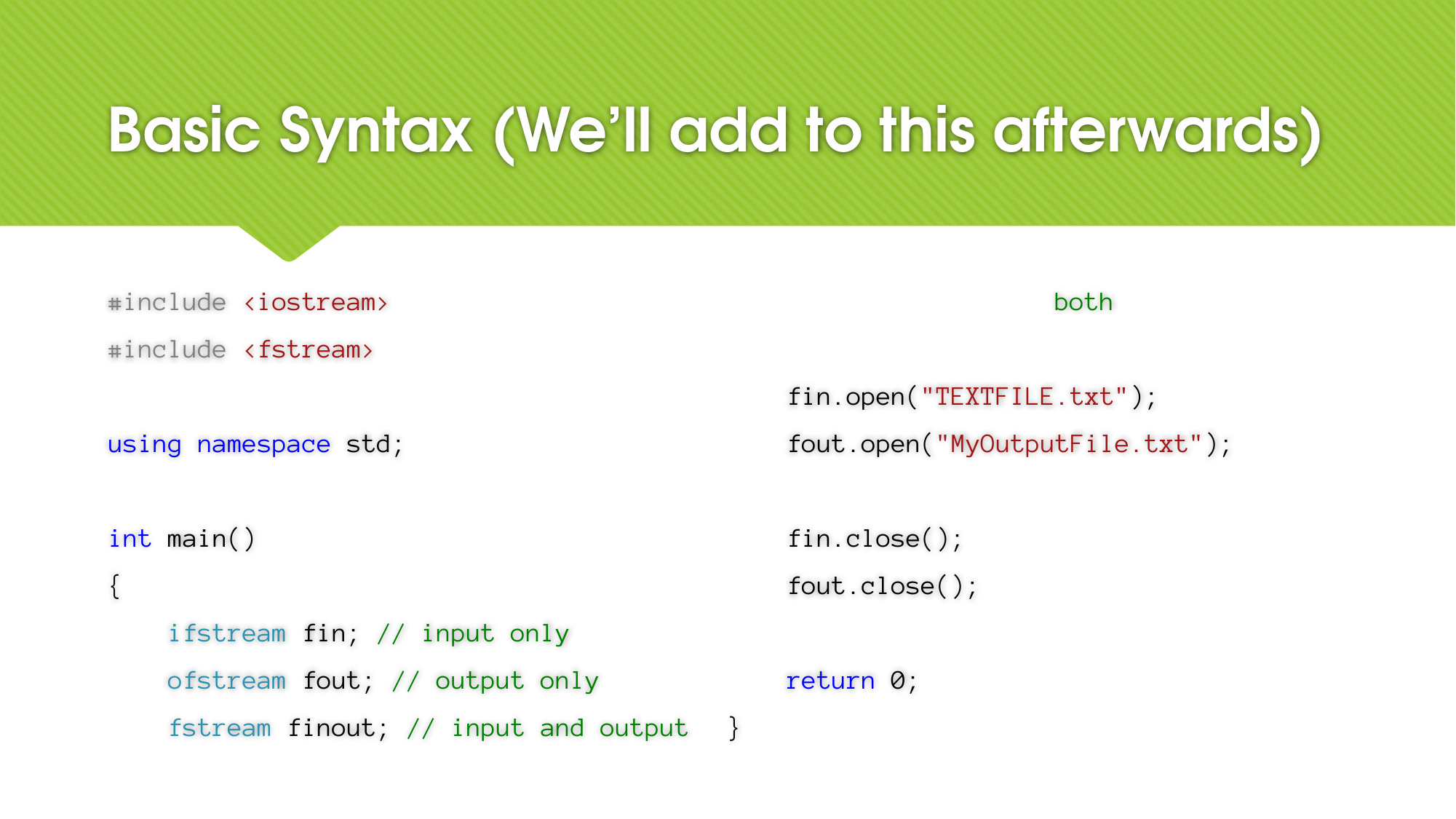

# Basic Syntax (We’ll add to this afterwards)
#include <iostream>
#include <fstream>

using namespace std;

int main()
{
    ifstream fin; // input only
    ofstream fout; // output only
    fstream finout; // input and output 								both

    fin.open("TEXTFILE.txt");
    fout.open("MyOutputFile.txt");

    fin.close();
    fout.close();

    return 0;
}